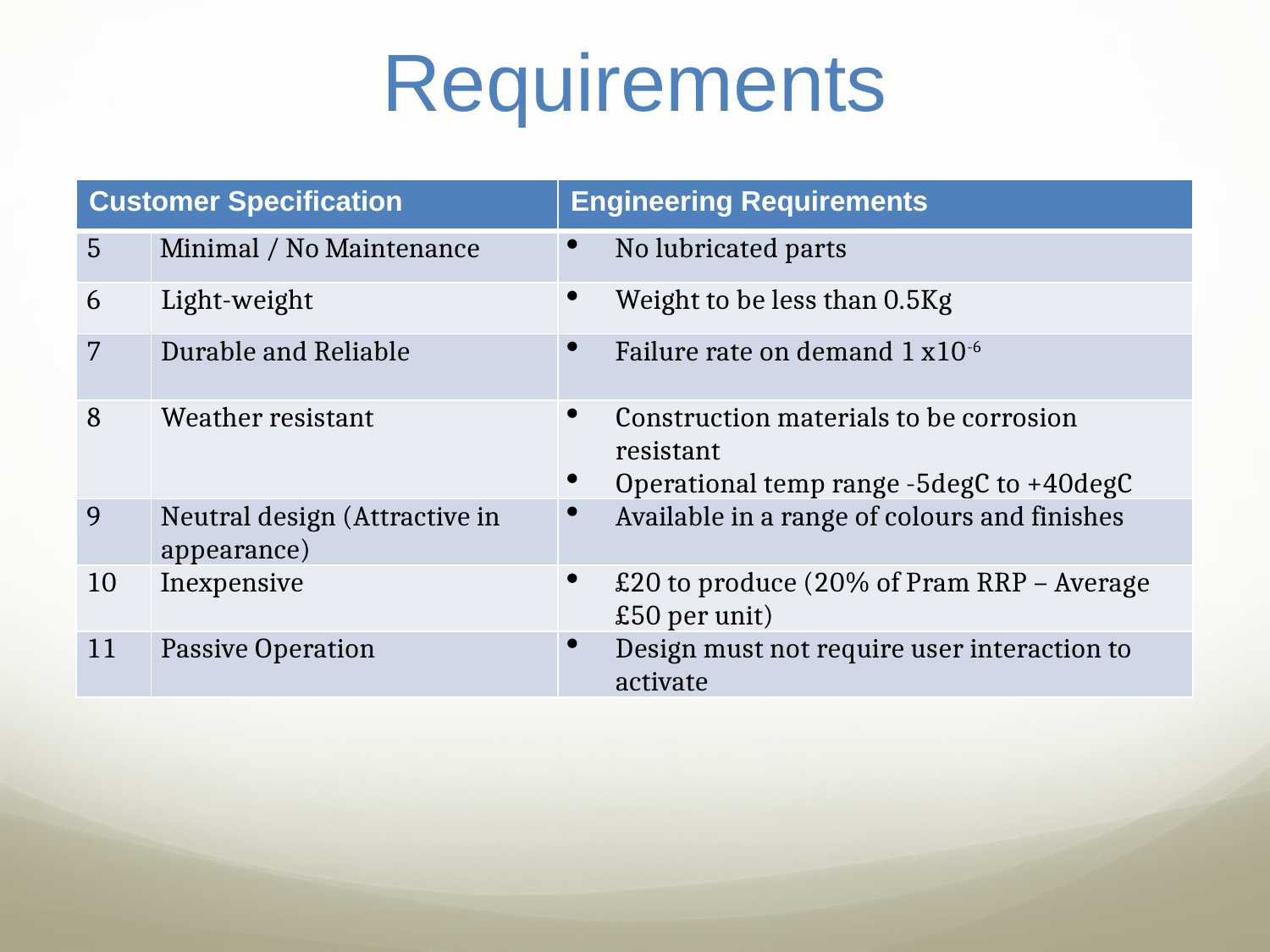

# Requirements
| Customer Specification |  | Engineering Requirements |
| --- | --- | --- |
| 5 | Minimal / No Maintenance | No lubricated parts |
| 6 | Light-weight | Weight to be less than 0.5Kg |
| 7 | Durable and Reliable | Failure rate on demand 1 x10-6 |
| 8 | Weather resistant | Construction materials to be corrosion resistant Operational temp range -5degC to +40degC |
| 9 | Neutral design (Attractive in appearance) | Available in a range of colours and finishes |
| 10 | Inexpensive | £20 to produce (20% of Pram RRP – Average £50 per unit) |
| 11 | Passive Operation | Design must not require user interaction to activate |